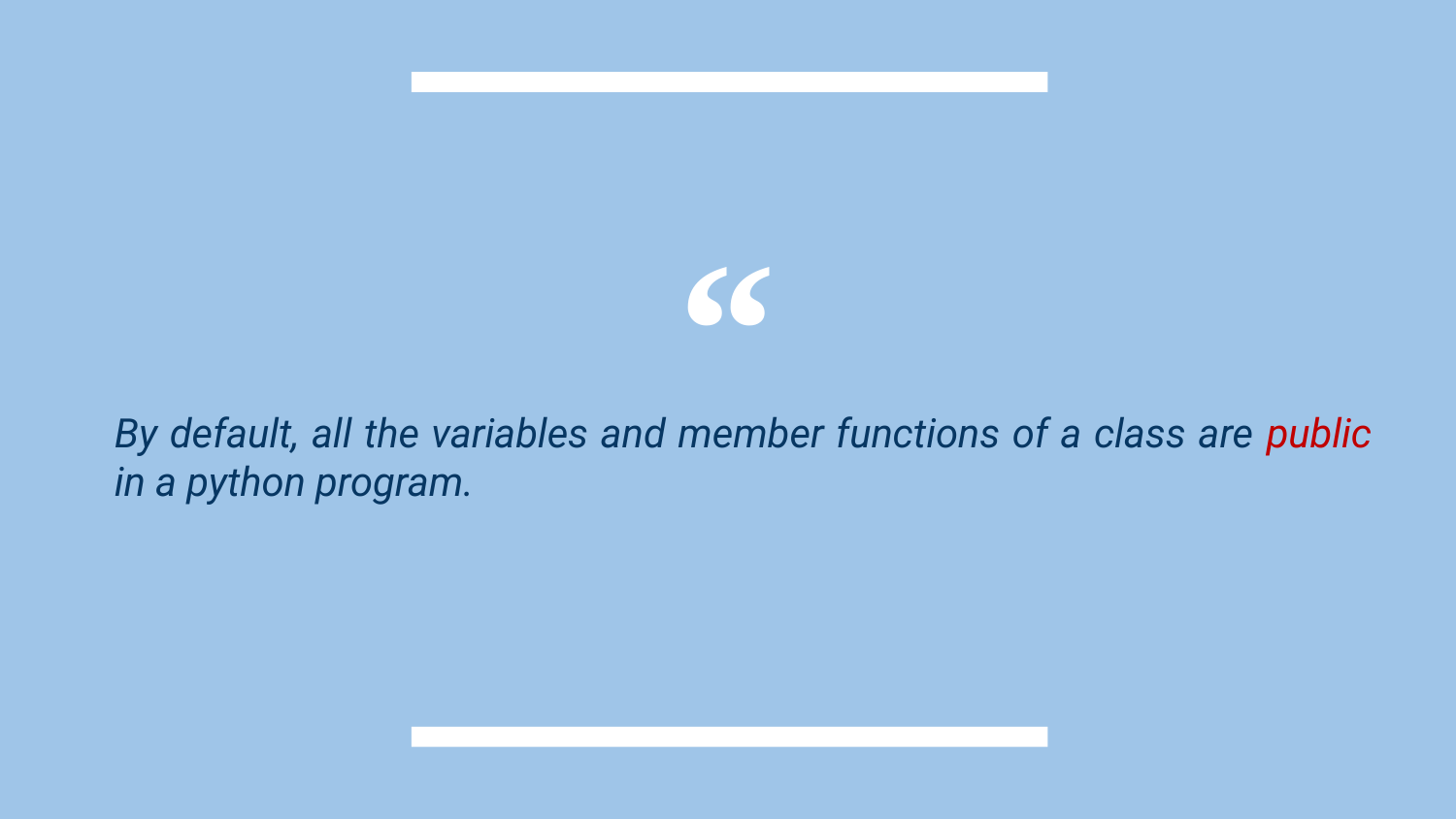

By default, all the variables and member functions of a class are public in a python program.
43